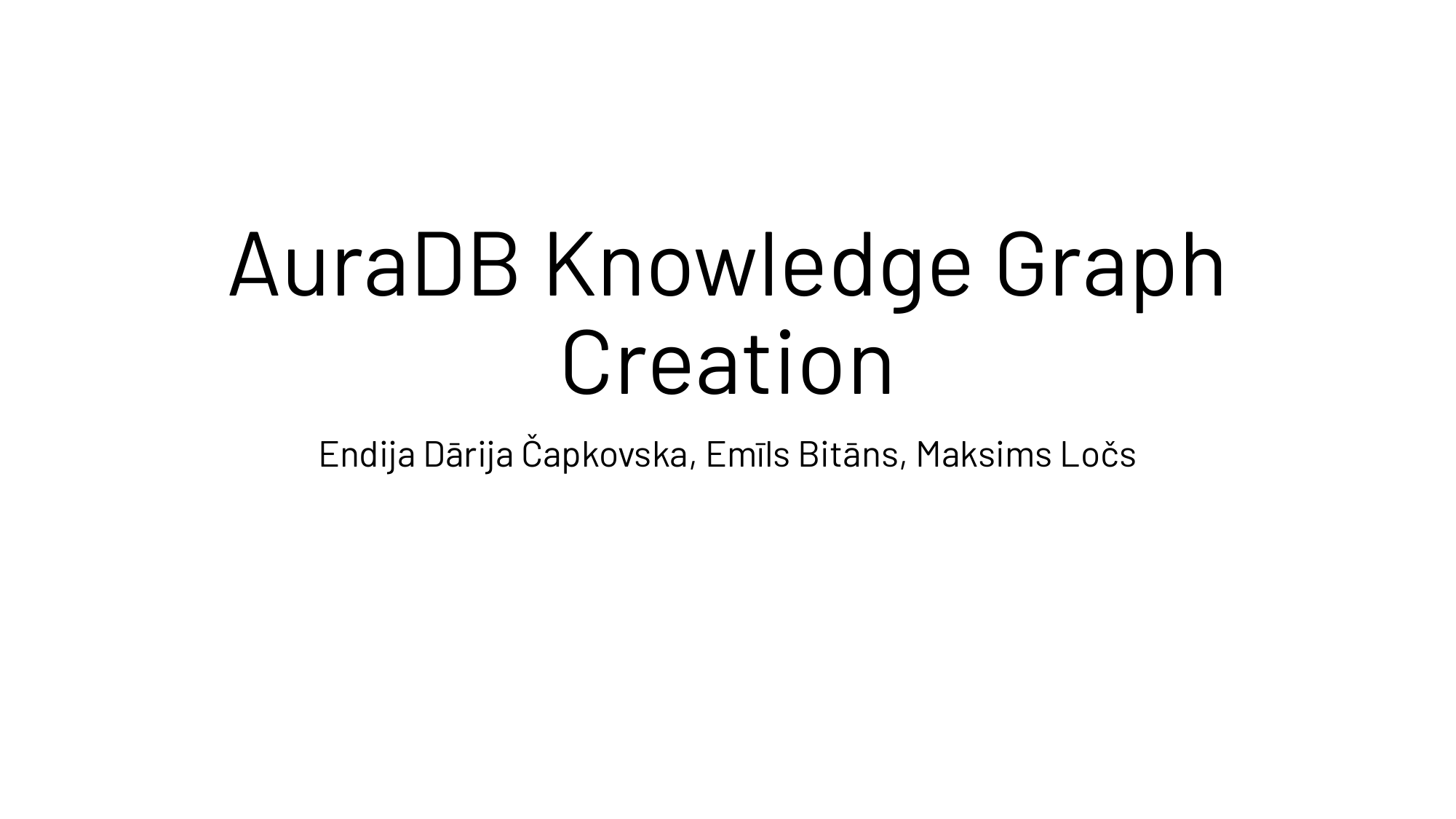

# AuraDB Knowledge Graph Creation
Endija Dārija Čapkovska, Emīls Bitāns, Maksims Ločs